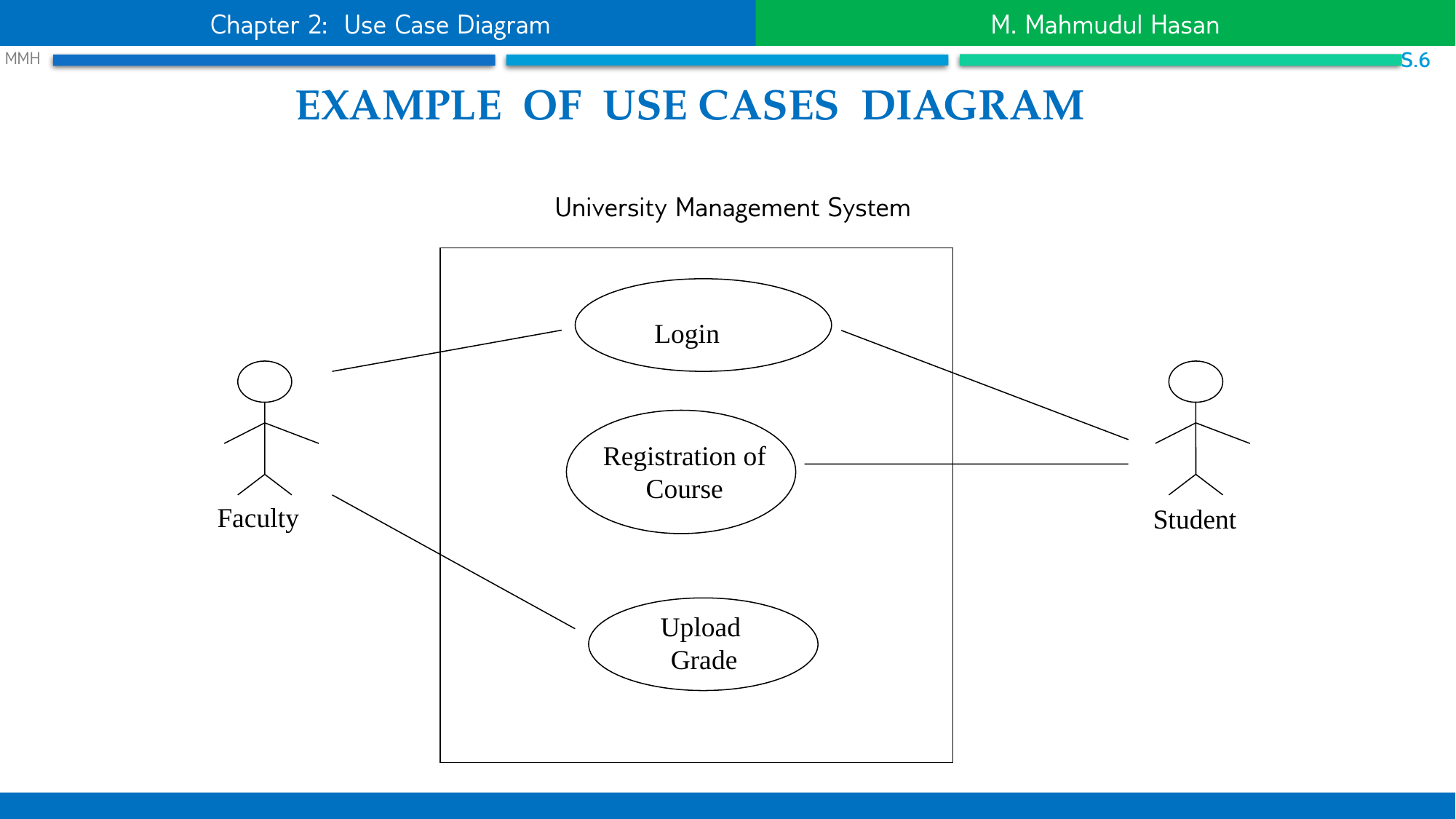

Chapter 2:  Use Case Diagram
M. Mahmudul Hasan
 S.6
  MMH
Example  of  Use cases  diagram
University Management System

Registration of Course

Faculty

Student

Upload
Grade
Login